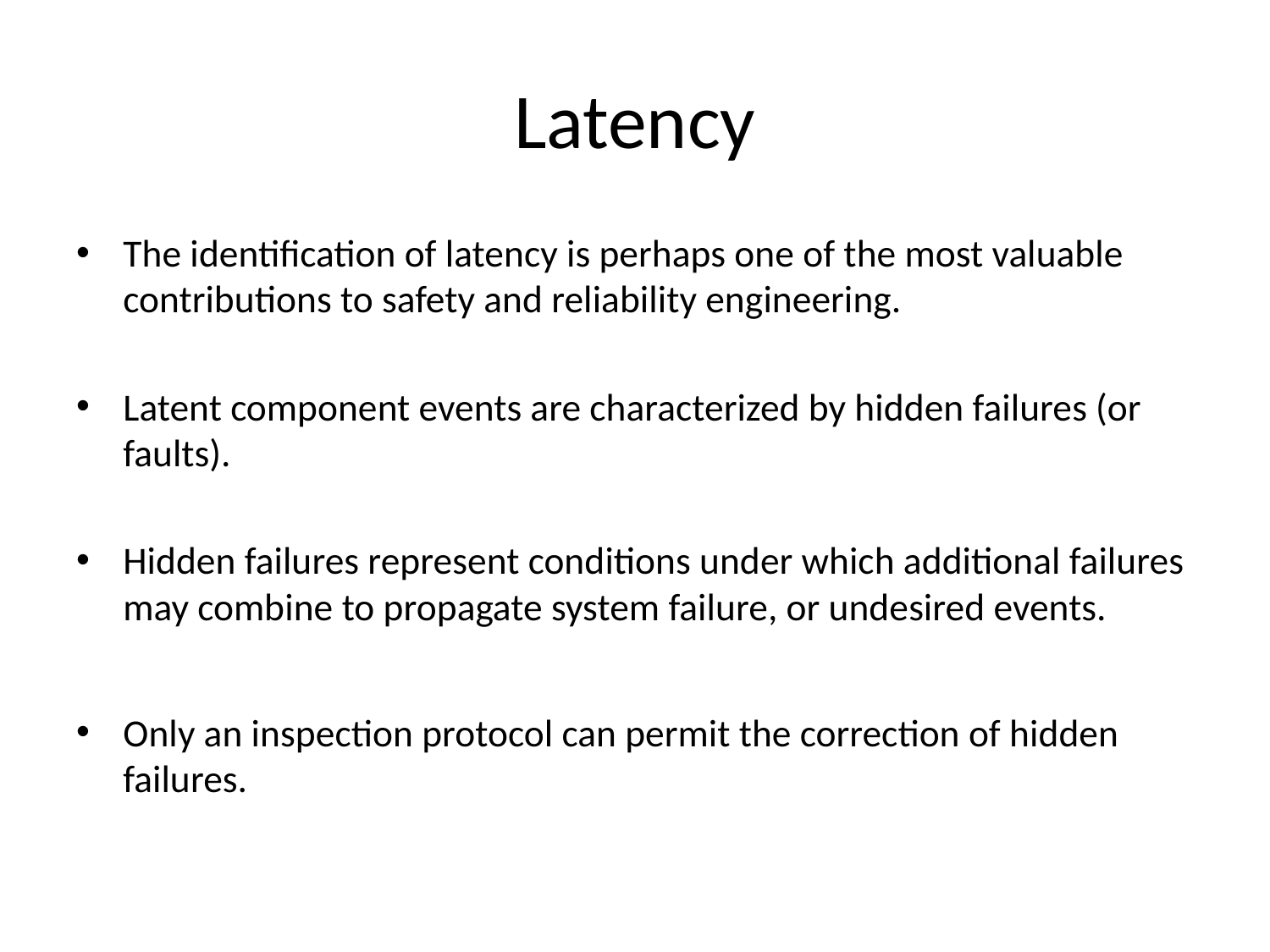

# Latency
The identification of latency is perhaps one of the most valuable contributions to safety and reliability engineering.

Latent component events are characterized by hidden failures (or faults).

Hidden failures represent conditions under which additional failures may combine to propagate system failure, or undesired events.

Only an inspection protocol can permit the correction of hidden failures.